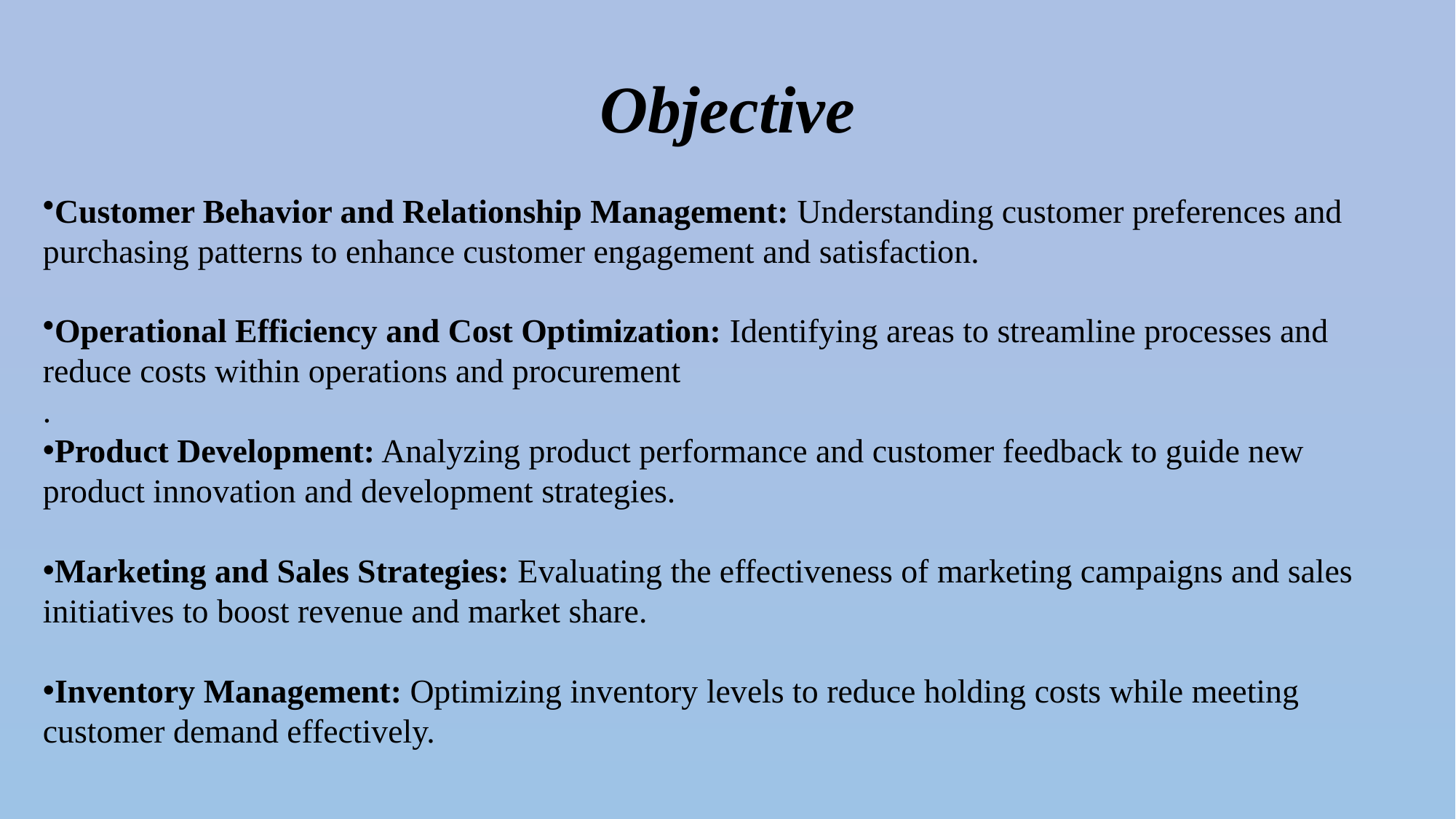

# Objective
Customer Behavior and Relationship Management: Understanding customer preferences and purchasing patterns to enhance customer engagement and satisfaction.

Operational Efficiency and Cost Optimization: Identifying areas to streamline processes and reduce costs within operations and procurement
.
Product Development: Analyzing product performance and customer feedback to guide new product innovation and development strategies.

Marketing and Sales Strategies: Evaluating the effectiveness of marketing campaigns and sales initiatives to boost revenue and market share.

Inventory Management: Optimizing inventory levels to reduce holding costs while meeting customer demand effectively.